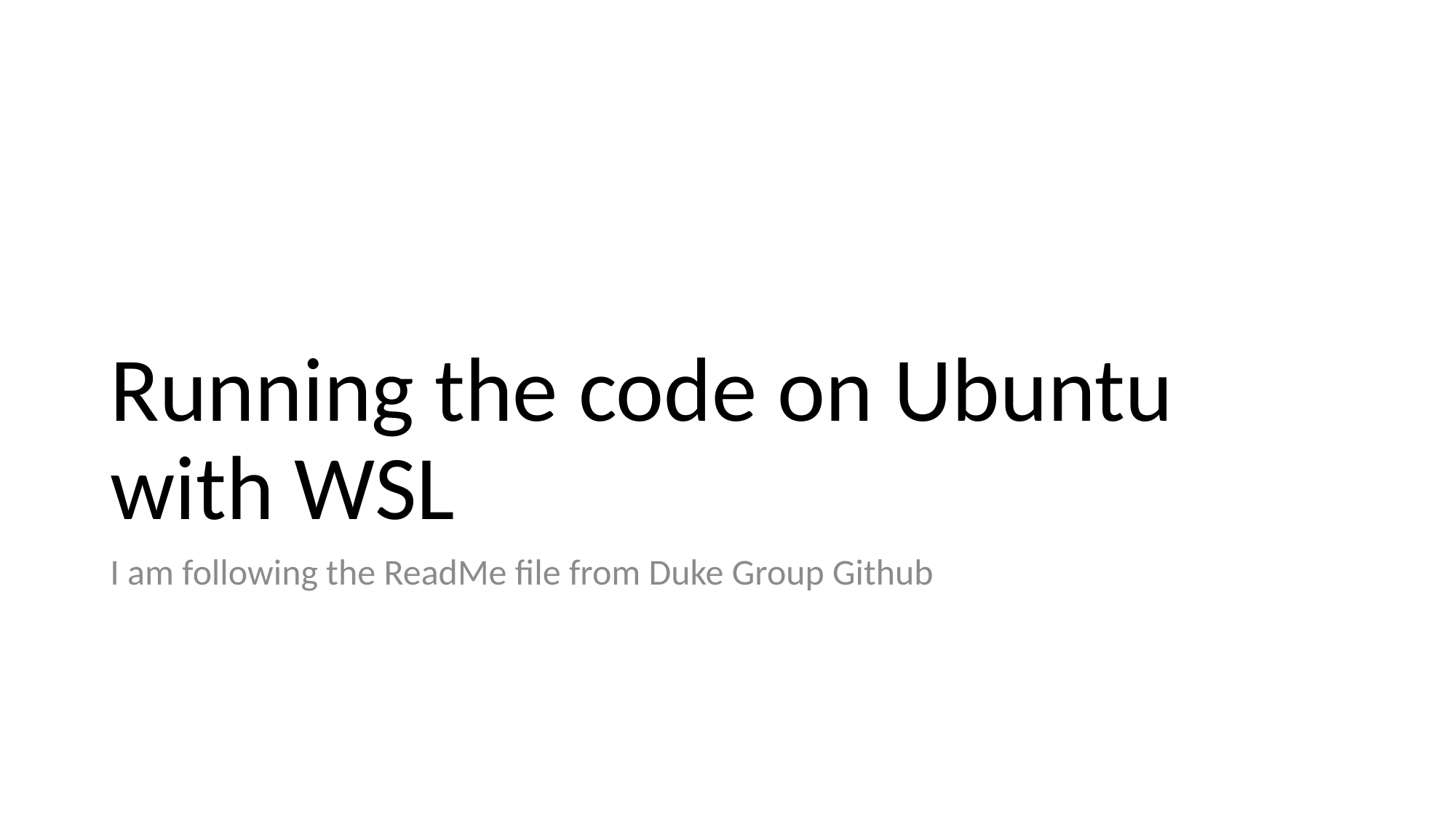

# Running the code on Ubuntu with WSL
I am following the ReadMe file from Duke Group Github